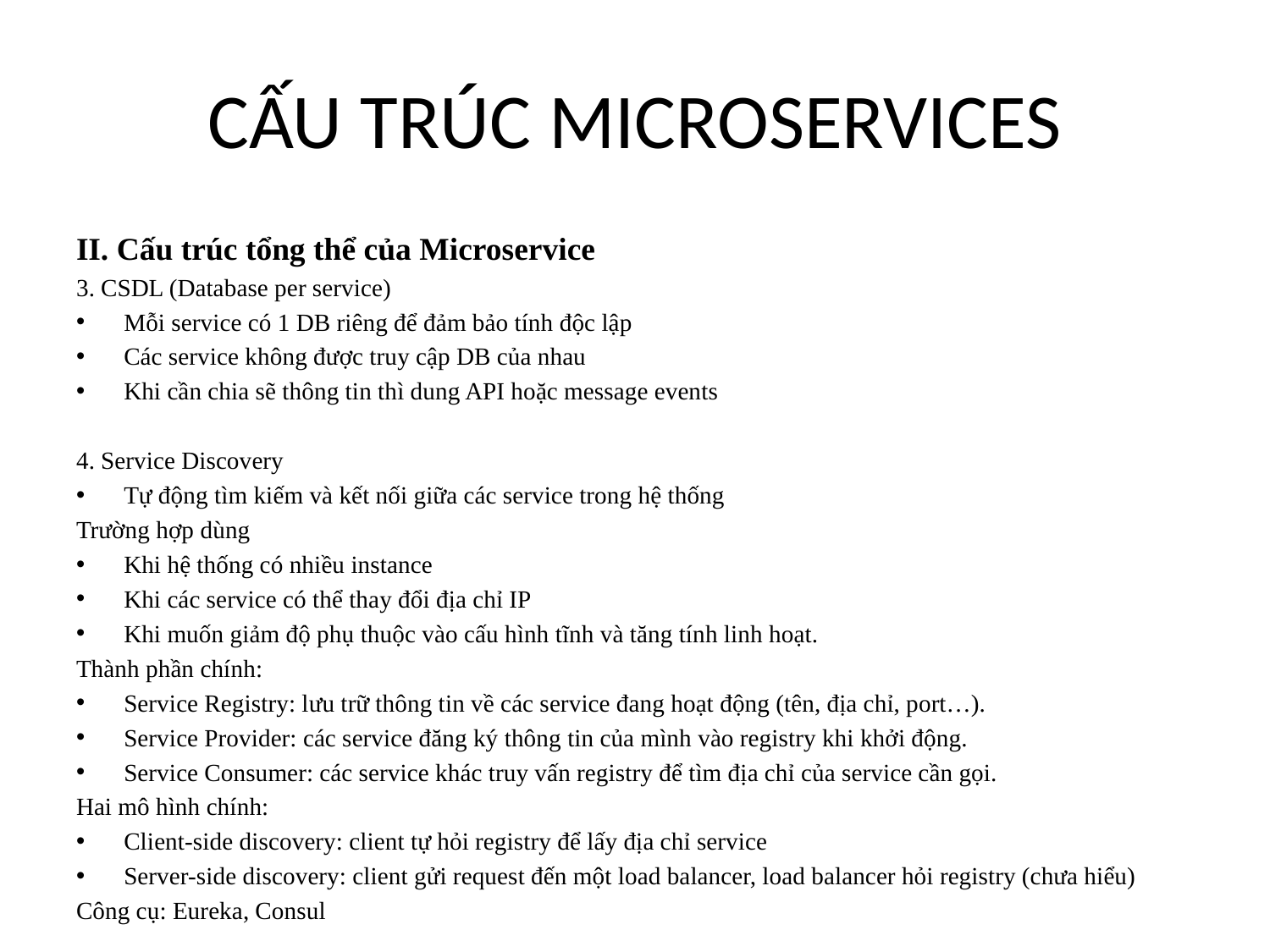

# CẤU TRÚC MICROSERVICES
II. Cấu trúc tổng thể của Microservice
3. CSDL (Database per service)
Mỗi service có 1 DB riêng để đảm bảo tính độc lập
Các service không được truy cập DB của nhau
Khi cần chia sẽ thông tin thì dung API hoặc message events

4. Service Discovery
Tự động tìm kiếm và kết nối giữa các service trong hệ thống
Trường hợp dùng
Khi hệ thống có nhiều instance
Khi các service có thể thay đổi địa chỉ IP
Khi muốn giảm độ phụ thuộc vào cấu hình tĩnh và tăng tính linh hoạt.
Thành phần chính:
Service Registry: lưu trữ thông tin về các service đang hoạt động (tên, địa chỉ, port…).
Service Provider: các service đăng ký thông tin của mình vào registry khi khởi động.
Service Consumer: các service khác truy vấn registry để tìm địa chỉ của service cần gọi.
Hai mô hình chính:
Client-side discovery: client tự hỏi registry để lấy địa chỉ service
Server-side discovery: client gửi request đến một load balancer, load balancer hỏi registry (chưa hiểu)
Công cụ: Eureka, Consul